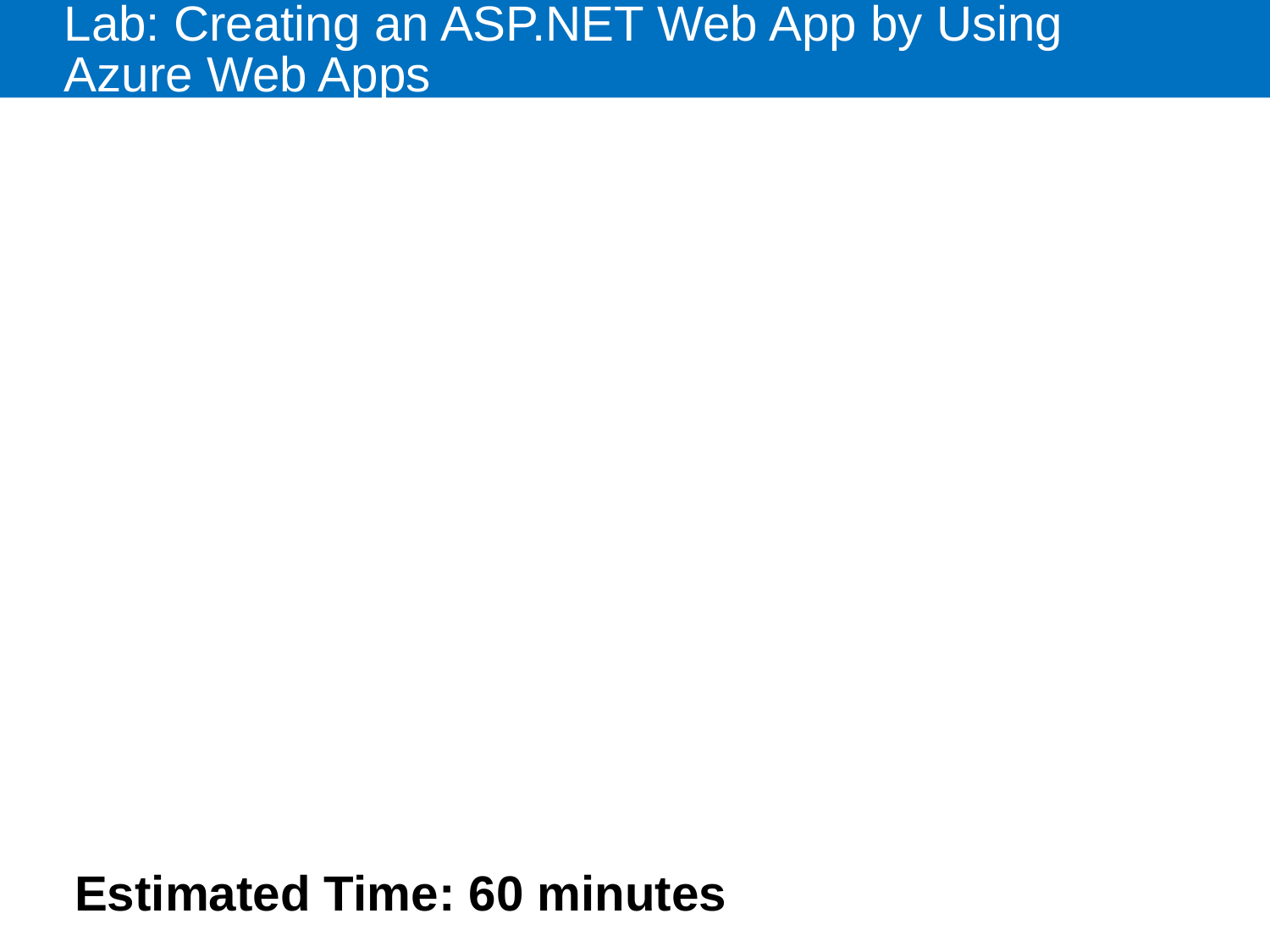

# Lab: Creating an ASP.NET Web App by Using Azure Web Apps

Estimated Time: 60 minutes